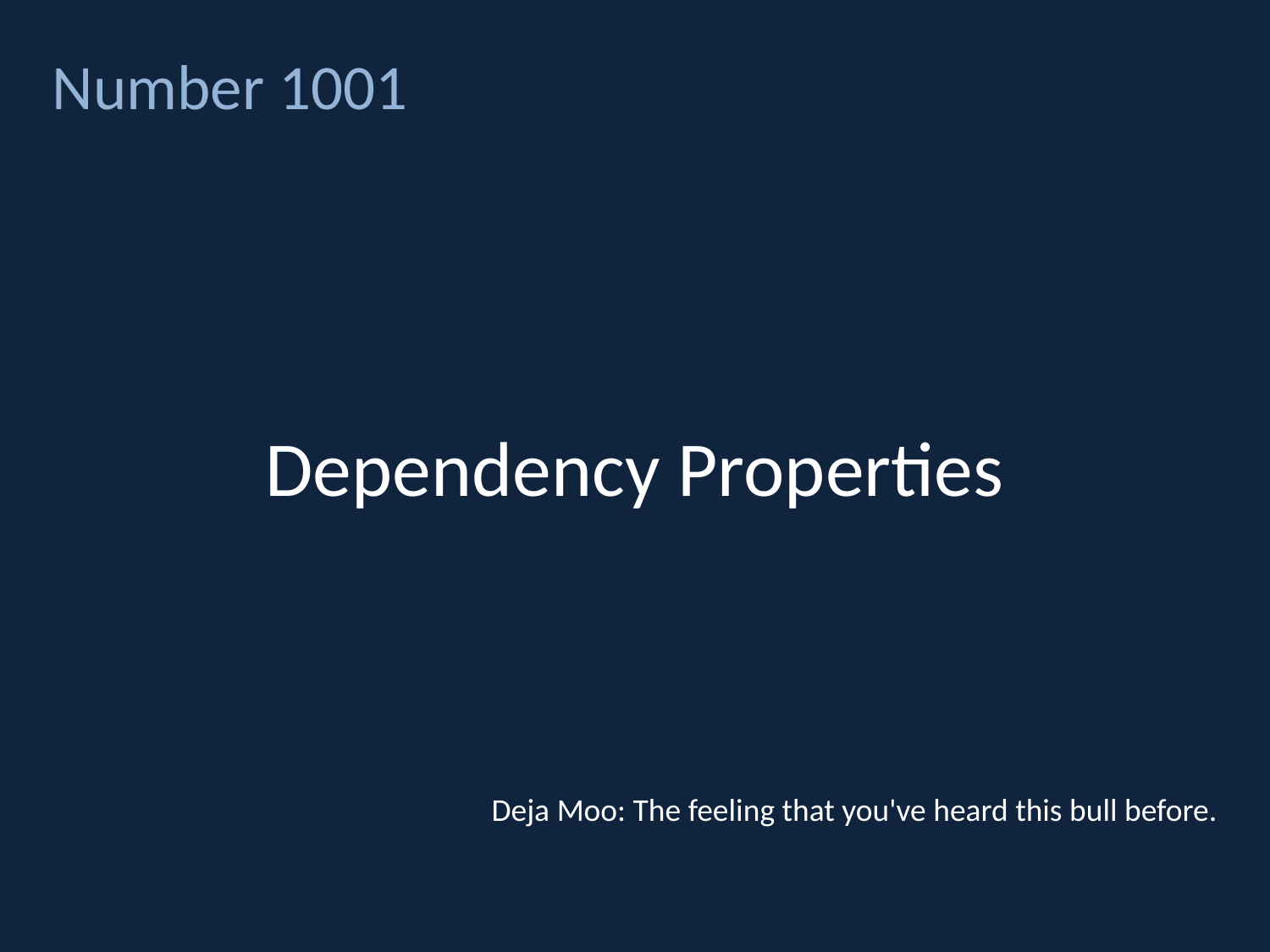

# Dependency Properties
Number 1001
Deja Moo: The feeling that you've heard this bull before.